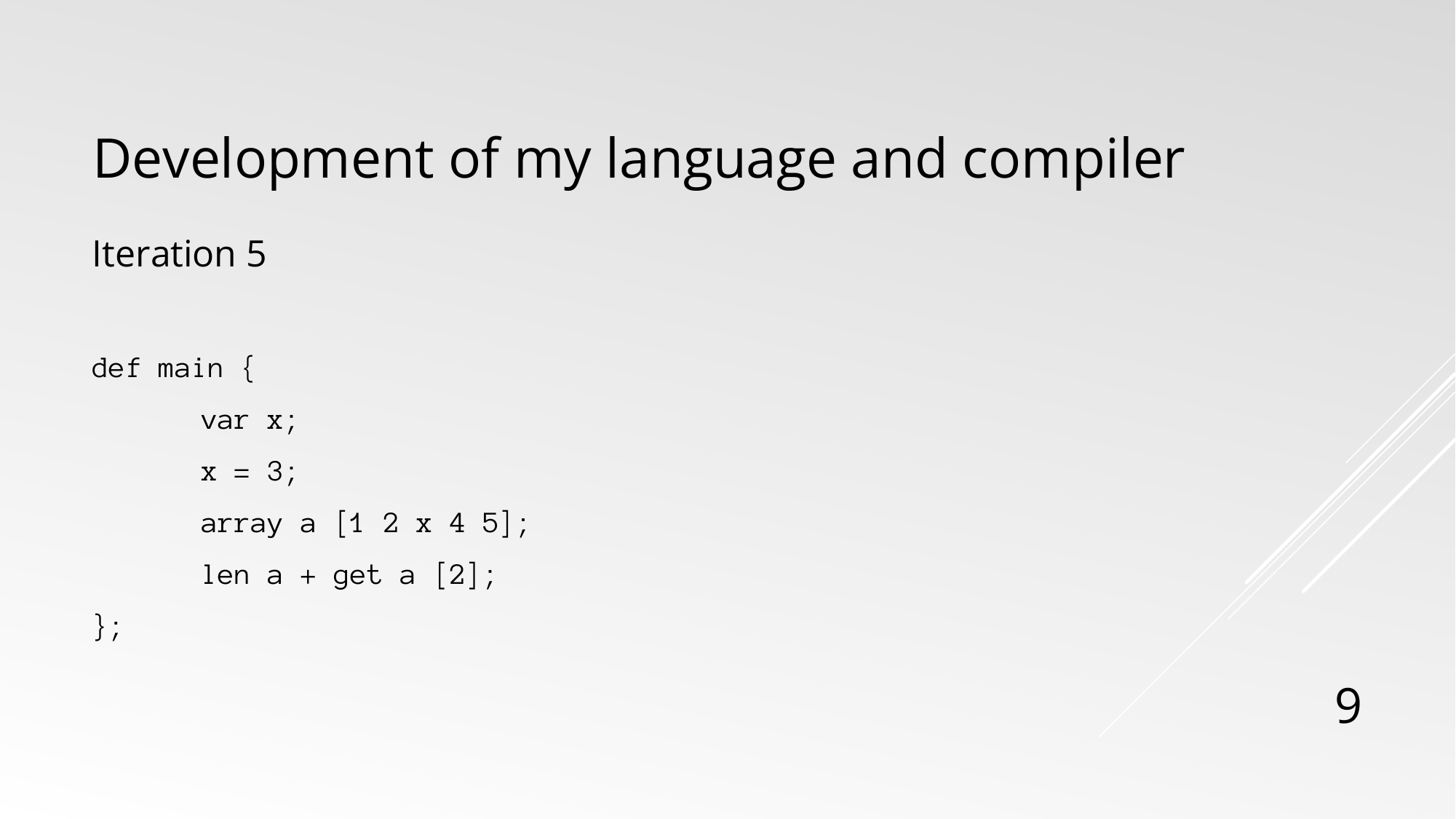

# Development of my language and compiler
Iteration 5
def main {
	var x;
	x = 3;
	array a [1 2 x 4 5];
	len a + get a [2];
};
9